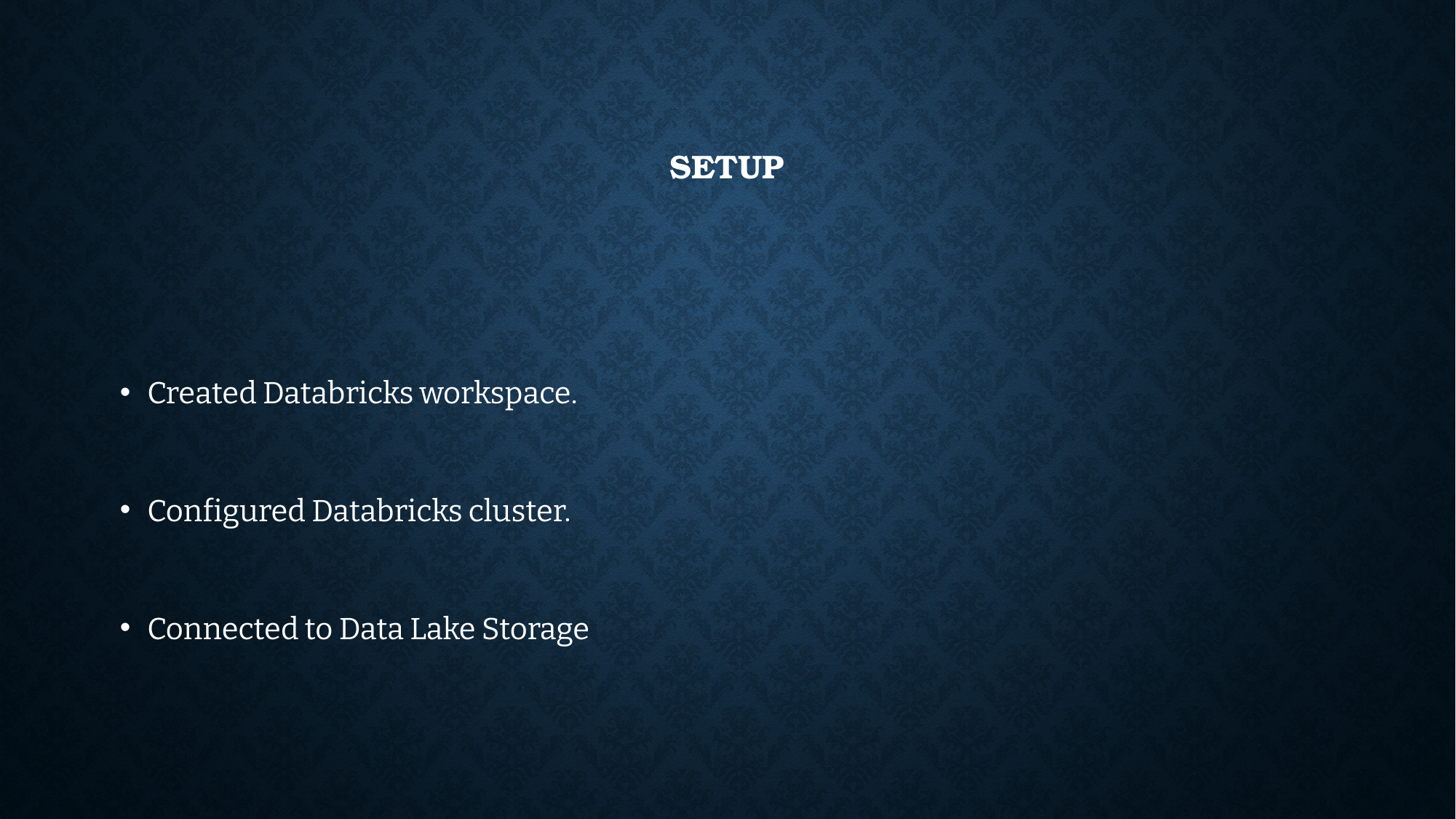

# SETUP

Created Databricks workspace.

Configured Databricks cluster.

Connected to Data Lake Storage